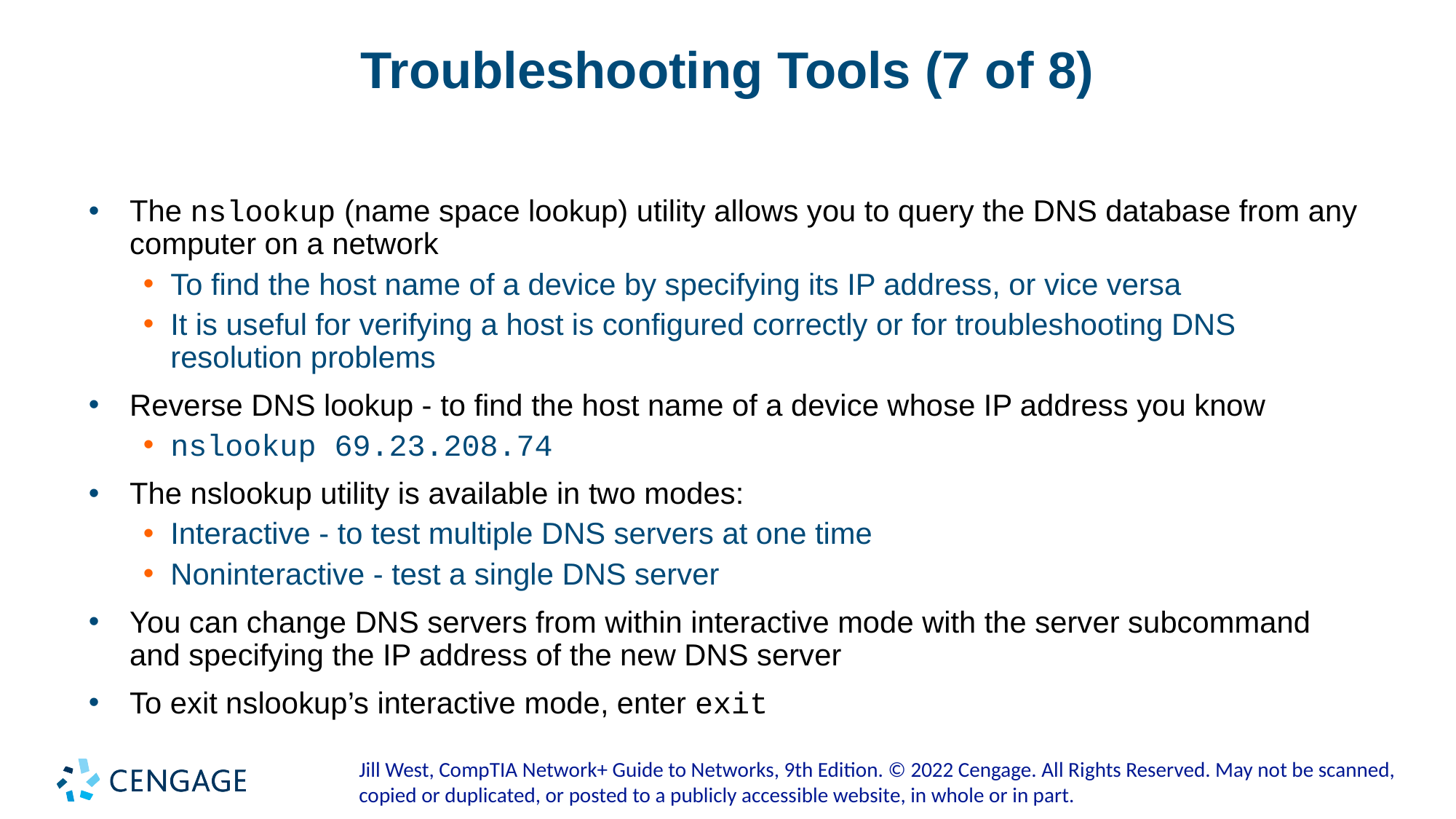

# Troubleshooting Tools (7 of 8)
The nslookup (name space lookup) utility allows you to query the DNS database from any computer on a network
To find the host name of a device by specifying its IP address, or vice versa
It is useful for verifying a host is configured correctly or for troubleshooting DNS resolution problems
Reverse DNS lookup - to find the host name of a device whose IP address you know
nslookup 69.23.208.74
The nslookup utility is available in two modes:
Interactive - to test multiple DNS servers at one time
Noninteractive - test a single DNS server
You can change DNS servers from within interactive mode with the server subcommand and specifying the IP address of the new DNS server
To exit nslookup’s interactive mode, enter exit